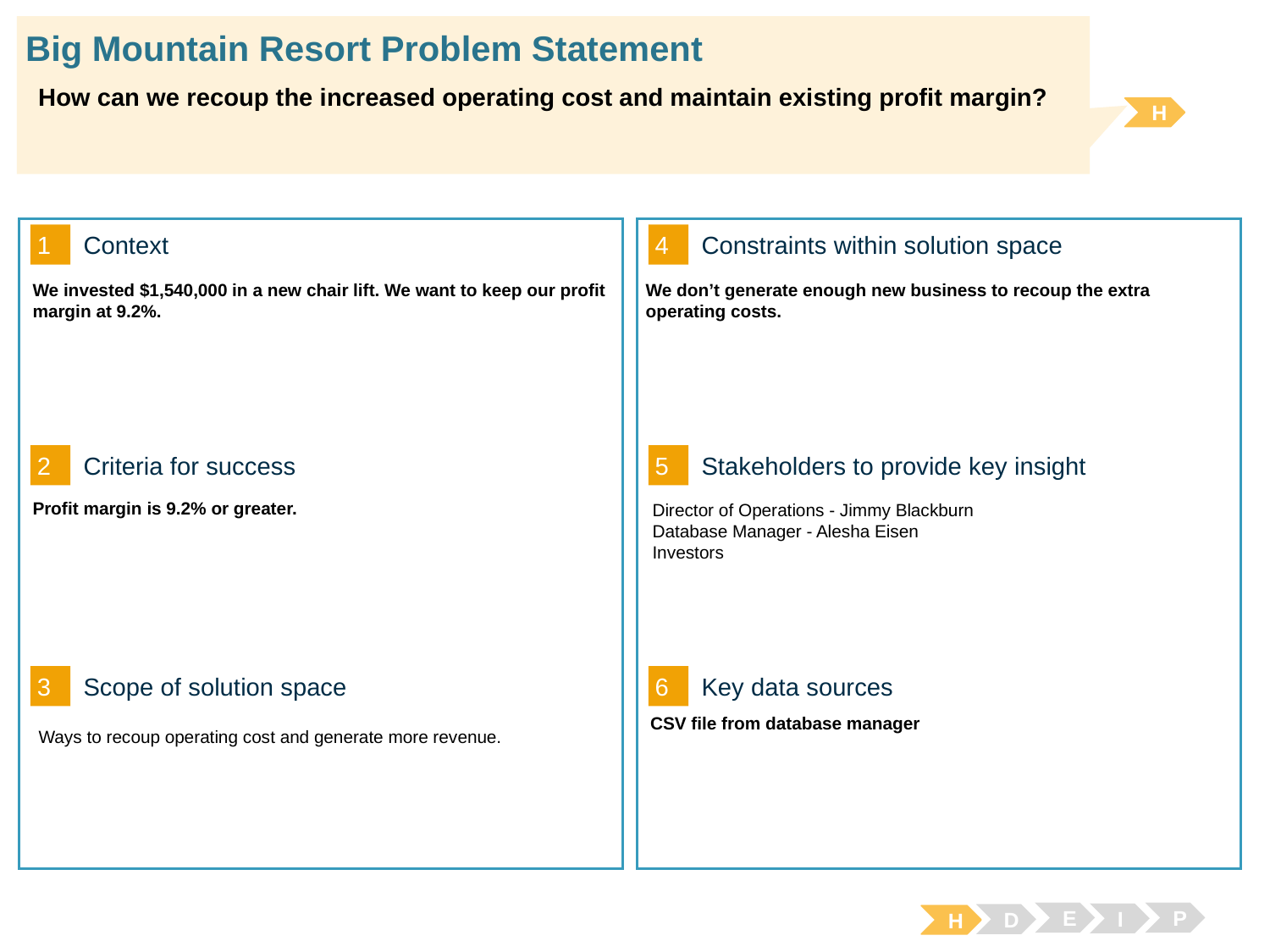

# Big Mountain Resort Problem Statement
How can we recoup the increased operating cost and maintain existing profit margin?
H

1

4

Context
Constraints within solution space
We don’t generate enough new business to recoup the extra operating costs.
We invested $1,540,000 in a new chair lift. We want to keep our profit margin at 9.2%.
2

5

Criteria for success
Stakeholders to provide key insight
Profit margin is 9.2% or greater.
Director of Operations - Jimmy Blackburn
Database Manager - Alesha Eisen
Investors
3

6

Scope of solution space
Key data sources
CSV file from database manager
Ways to recoup operating cost and generate more revenue.
E

P

I

D

H